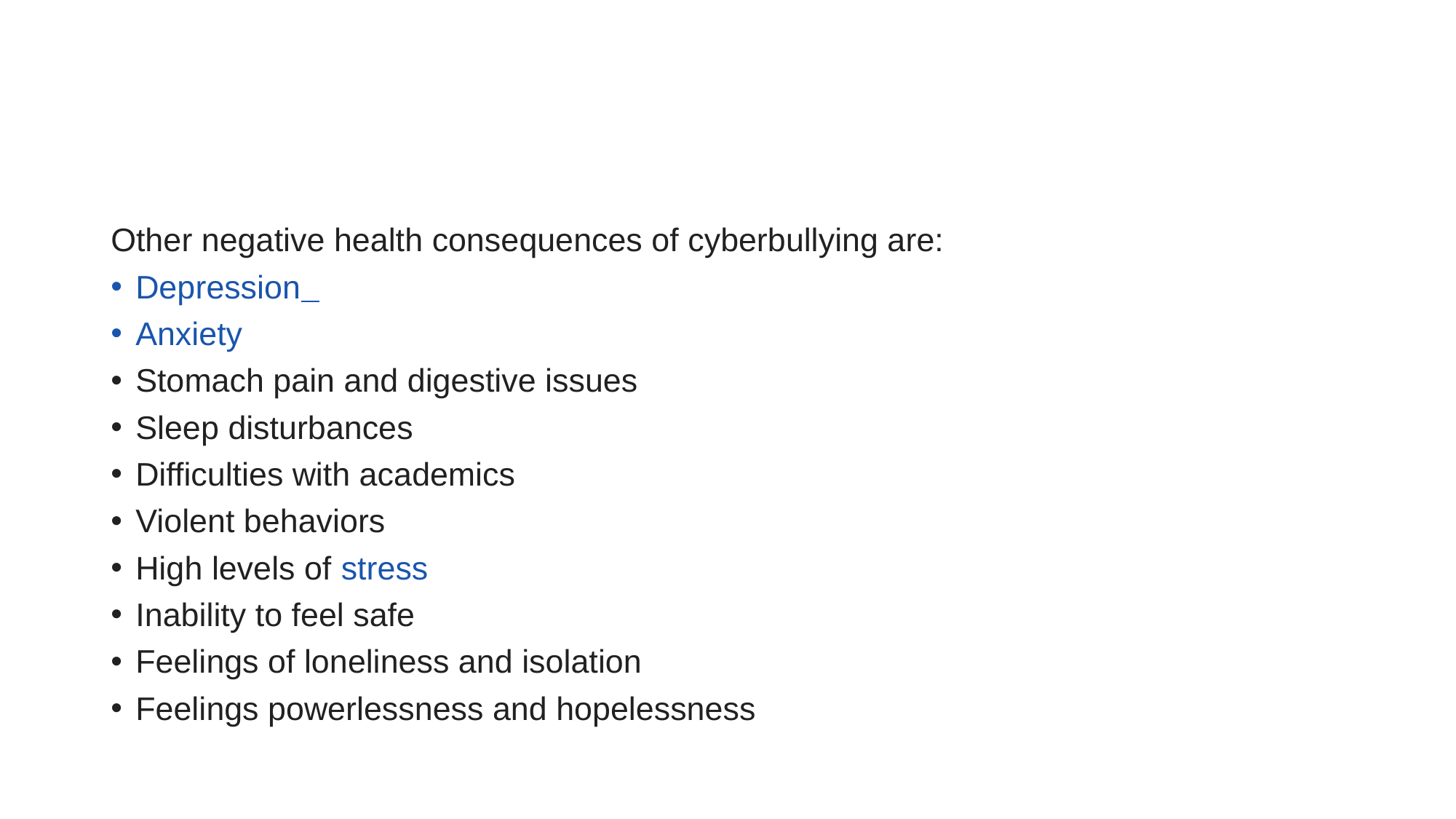

Other negative health consequences of cyberbullying are:
Depression
Anxiety
Stomach pain and digestive issues
Sleep disturbances
Difficulties with academics
Violent behaviors
High levels of stress
Inability to feel safe
Feelings of loneliness and isolation
Feelings powerlessness and hopelessness